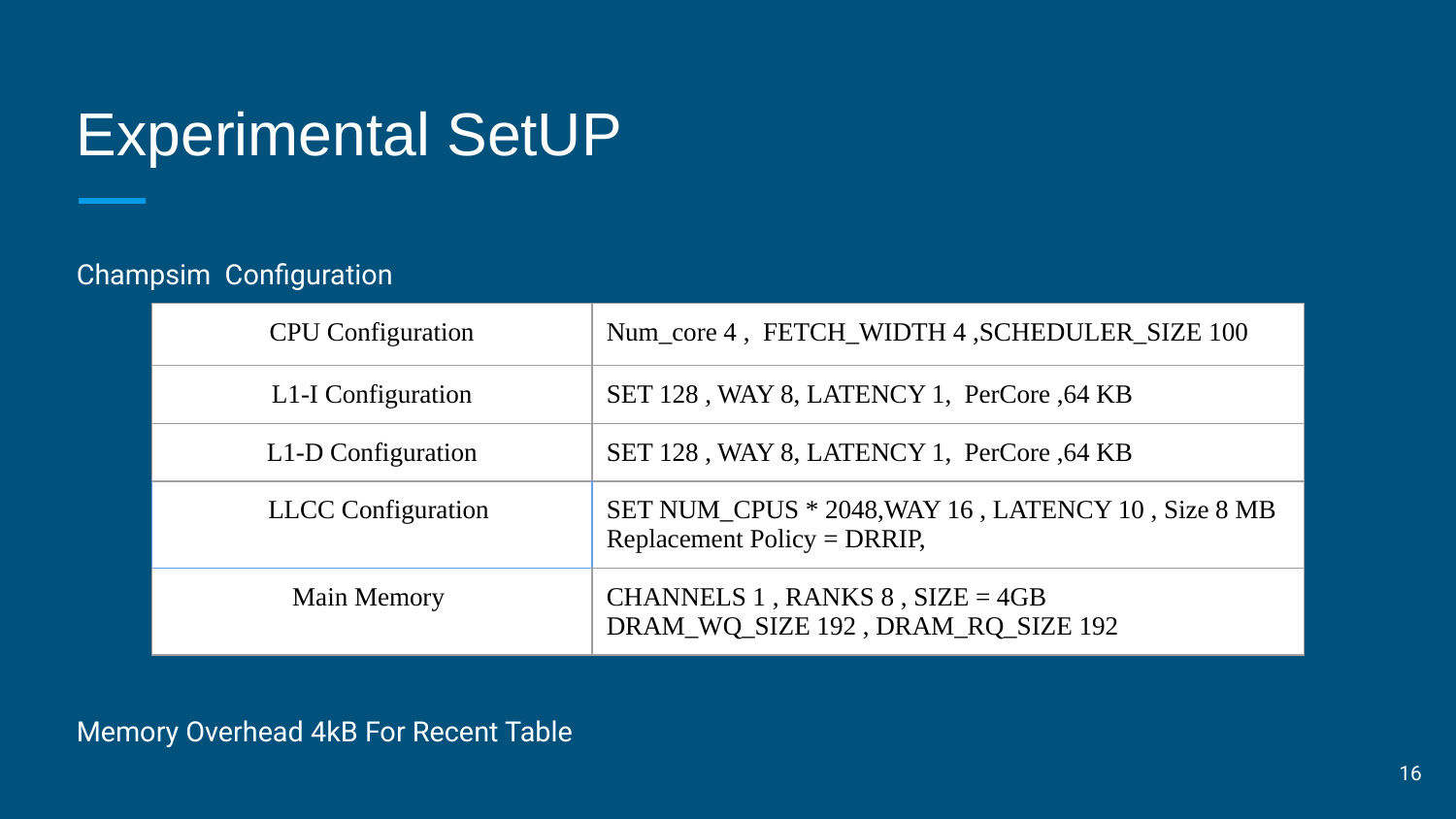

# Experimental SetUP
Champsim  Configuration

Memory Overhead 4kB For Recent Table
| CPU Configuration | Num\_core 4 , FETCH\_WIDTH 4 ,SCHEDULER\_SIZE 100 |
| --- | --- |
| L1-I Configuration | SET 128 , WAY 8, LATENCY 1, PerCore ,64 KB |
| L1-D Configuration | SET 128 , WAY 8, LATENCY 1, PerCore ,64 KB |
| LLCC Configuration | SET NUM\_CPUS \* 2048,WAY 16 , LATENCY 10 , Size 8 MB Replacement Policy = DRRIP, |
| Main Memory | CHANNELS 1 , RANKS 8 , SIZE = 4GB DRAM\_WQ\_SIZE 192 , DRAM\_RQ\_SIZE 192 |
16